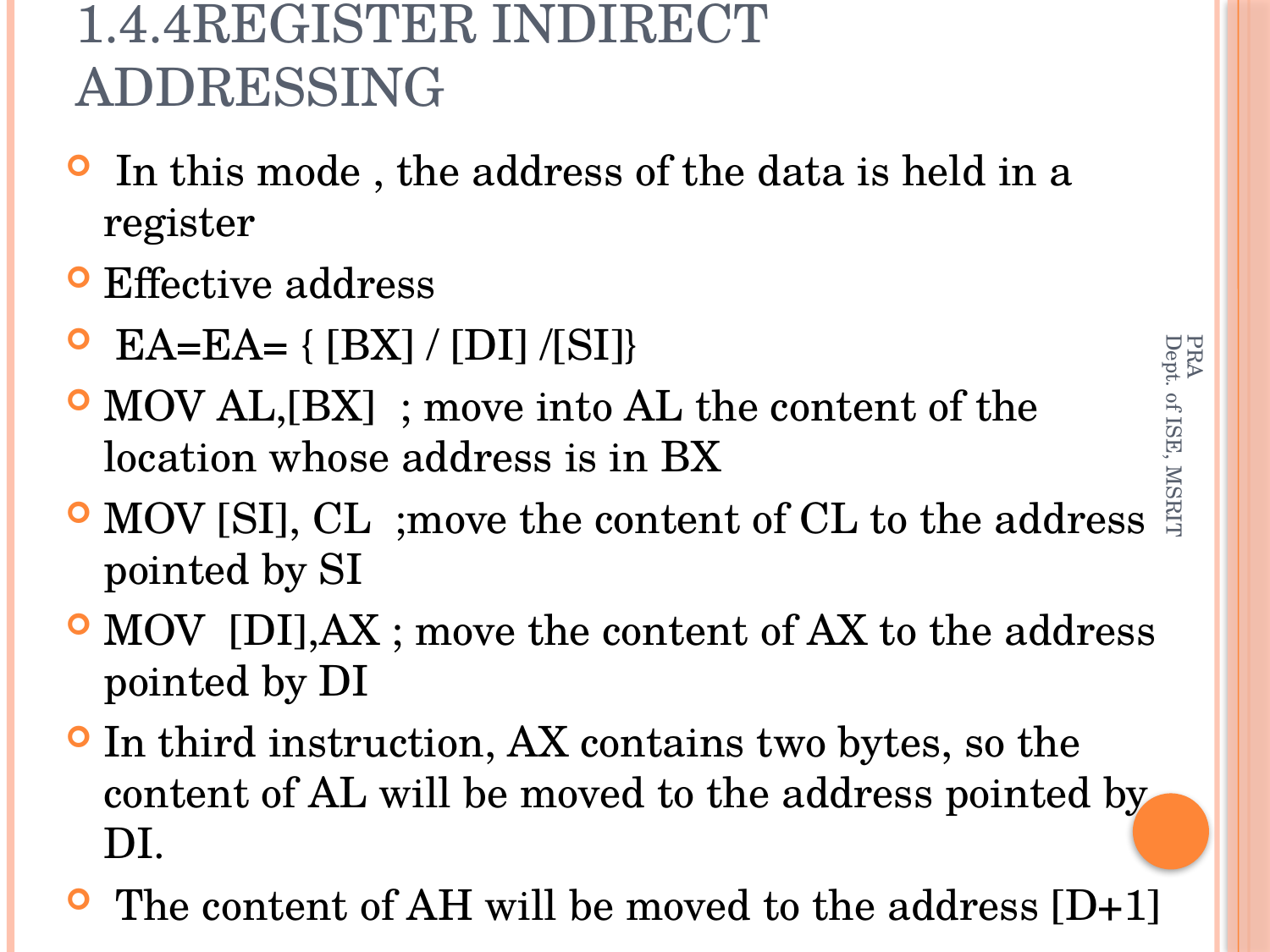

# 1.4.4Register Indirect Addressing
 In this mode , the address of the data is held in a register
Effective address
 EA=EA= { [BX] / [DI] /[SI]}
MOV AL,[BX]  ; move into AL the content of the location whose address is in BX
MOV [SI], CL  ;move the content of CL to the address pointed by SI
MOV  [DI],AX ; move the content of AX to the address pointed by DI
In third instruction, AX contains two bytes, so the content of AL will be moved to the address pointed by DI.
 The content of AH will be moved to the address [D+1]

PRA                                                             Dept. of ISE, MSRIT